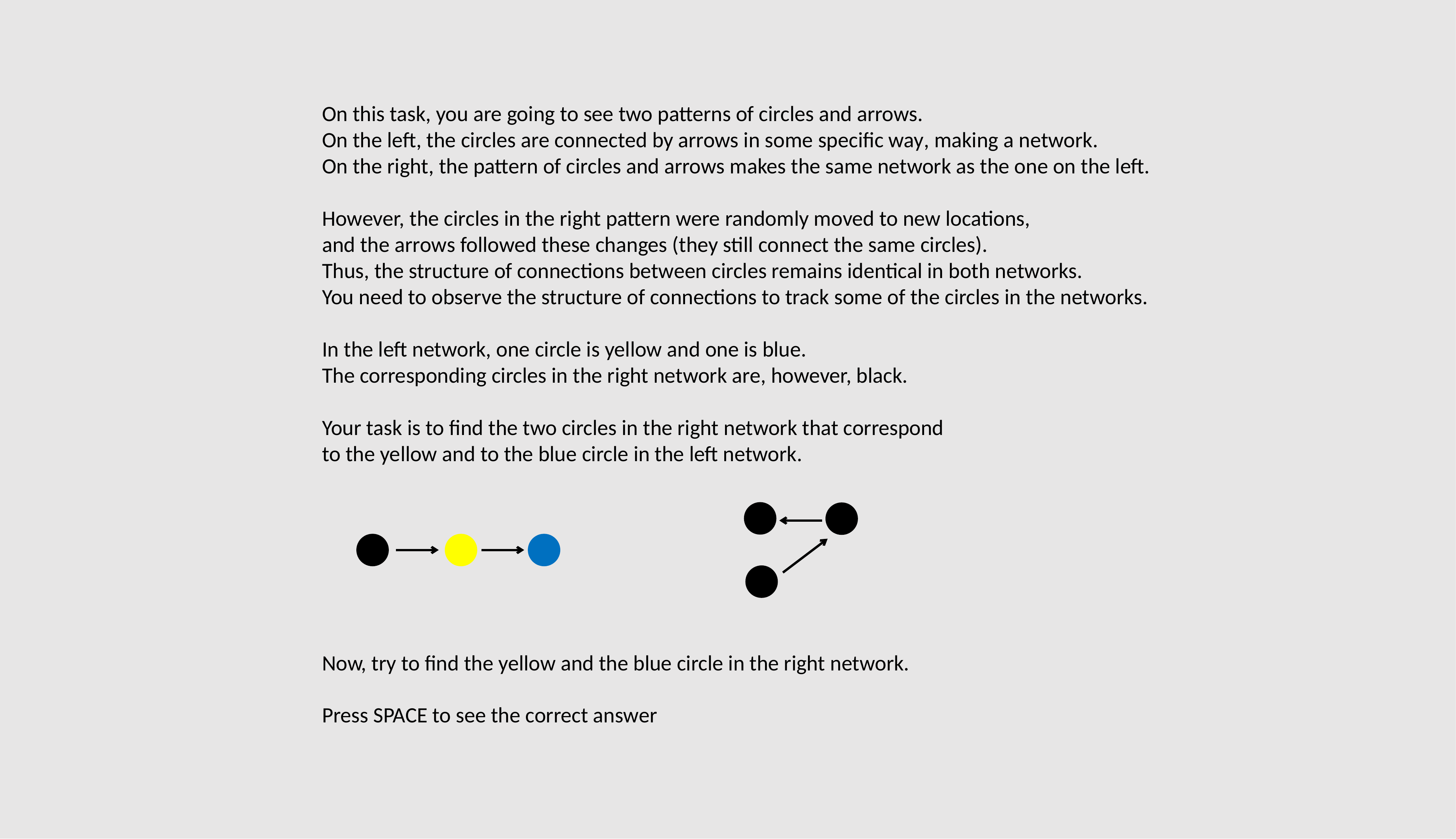

On this task, you are going to see two patterns of circles and arrows.
On the left, the circles are connected by arrows in some specific way, making a network.
On the right, the pattern of circles and arrows makes the same network as the one on the left.

However, the circles in the right pattern were randomly moved to new locations,
and the arrows followed these changes (they still connect the same circles).
Thus, the structure of connections between circles remains identical in both networks.
You need to observe the structure of connections to track some of the circles in the networks.

In the left network, one circle is yellow and one is blue.
The corresponding circles in the right network are, however, black.

Your task is to find the two circles in the right network that correspond
to the yellow and to the blue circle in the left network.

Now, try to find the yellow and the blue circle in the right network.

Press SPACE to see the correct answer